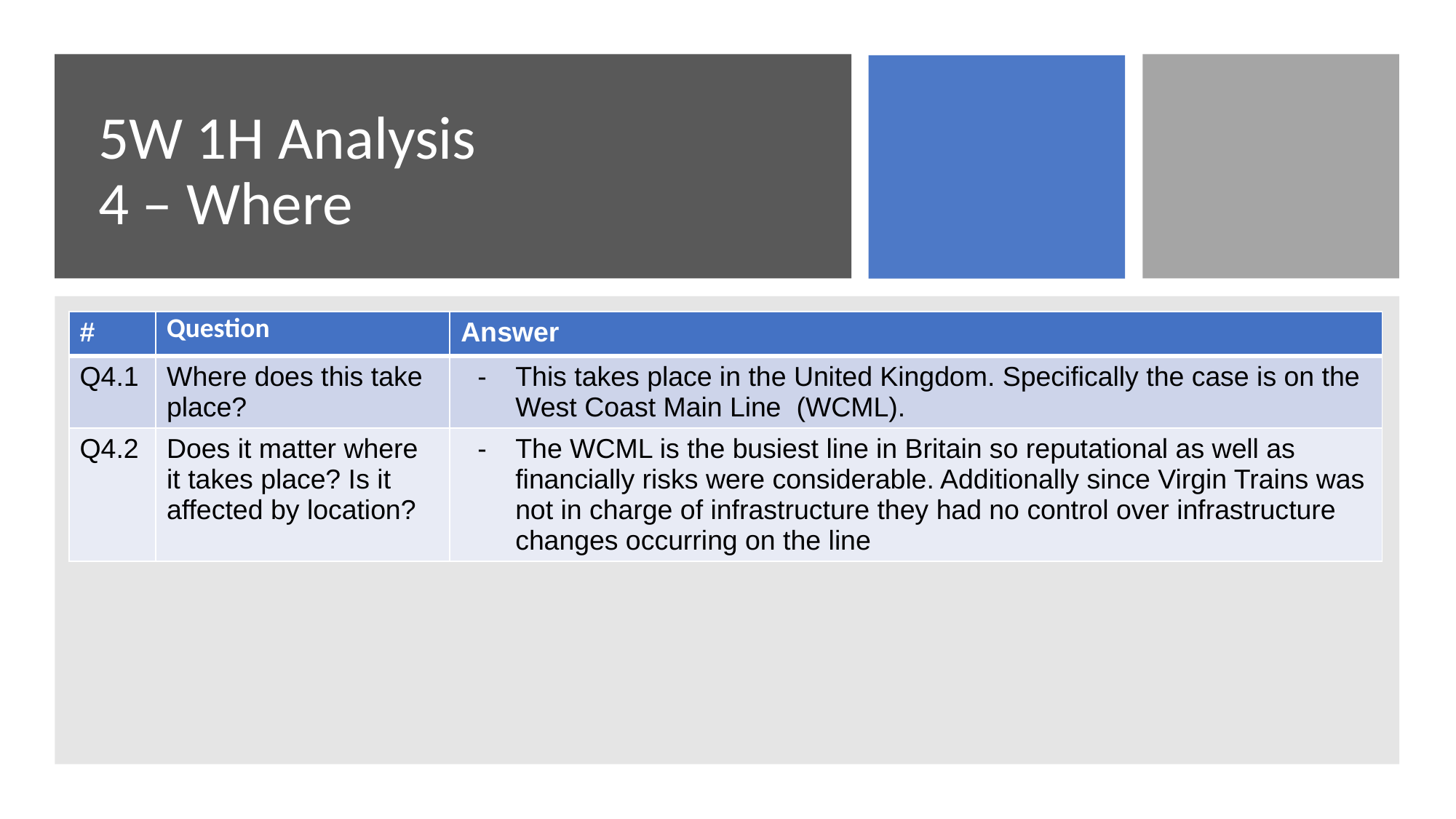

# 5W 1H Analysis 4 – Where

| # | Question | Answer |
| --- | --- | --- |
| Q4.1 | Where does this take place? | This takes place in the United Kingdom. Specifically the case is on the West Coast Main Line (WCML). |
| Q4.2 | Does it matter where it takes place? Is it affected by location? | The WCML is the busiest line in Britain so reputational as well as financially risks were considerable. Additionally since Virgin Trains was not in charge of infrastructure they had no control over infrastructure changes occurring on the line |